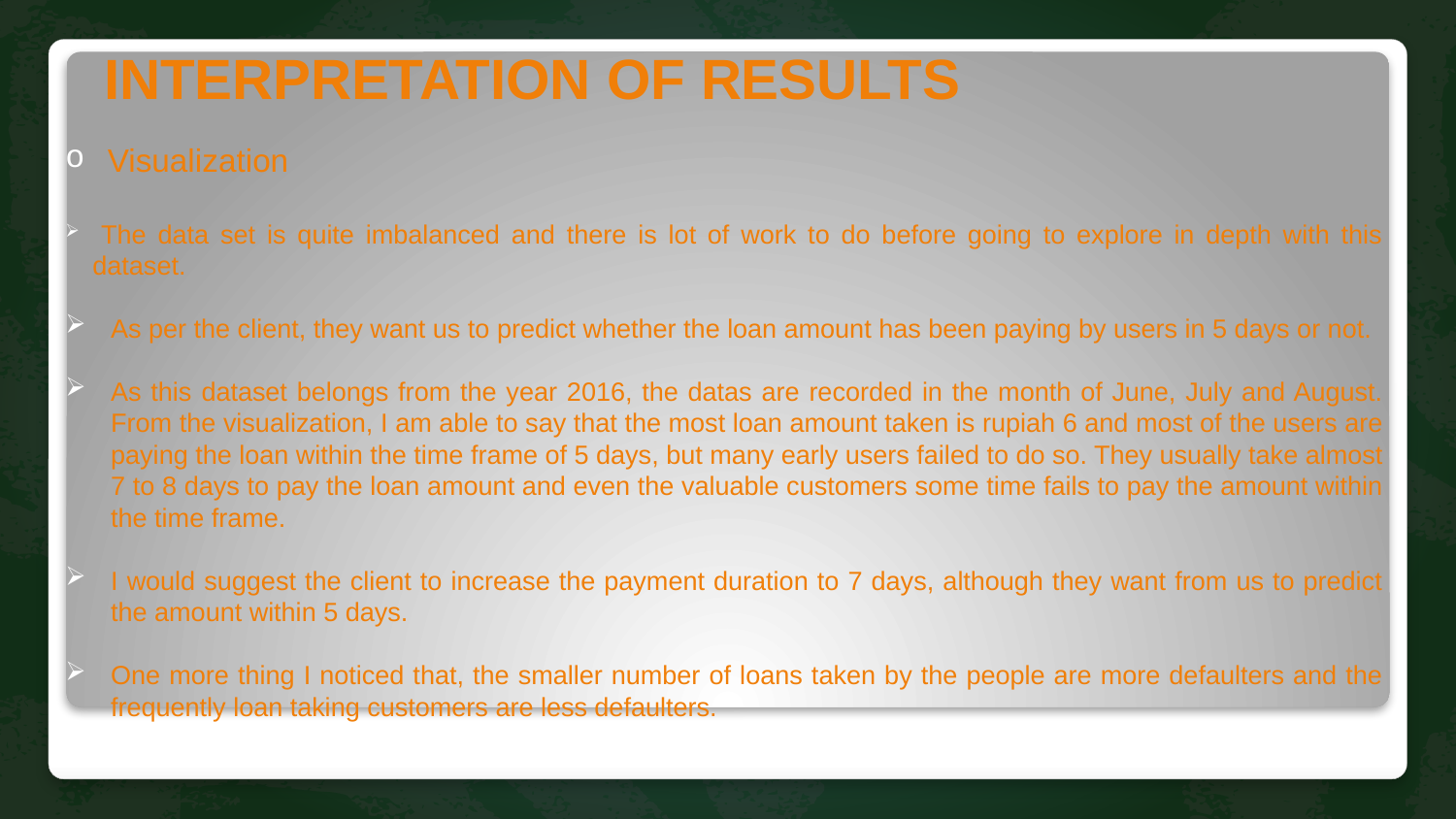

# INTERPRETATION OF RESULTS
Visualization

 The data set is quite imbalanced and there is lot of work to do before going to explore in depth with this dataset.

As per the client, they want us to predict whether the loan amount has been paying by users in 5 days or not.

As this dataset belongs from the year 2016, the datas are recorded in the month of June, July and August. From the visualization, I am able to say that the most loan amount taken is rupiah 6 and most of the users are paying the loan within the time frame of 5 days, but many early users failed to do so. They usually take almost 7 to 8 days to pay the loan amount and even the valuable customers some time fails to pay the amount within the time frame.

I would suggest the client to increase the payment duration to 7 days, although they want from us to predict the amount within 5 days.

One more thing I noticed that, the smaller number of loans taken by the people are more defaulters and the frequently loan taking customers are less defaulters.